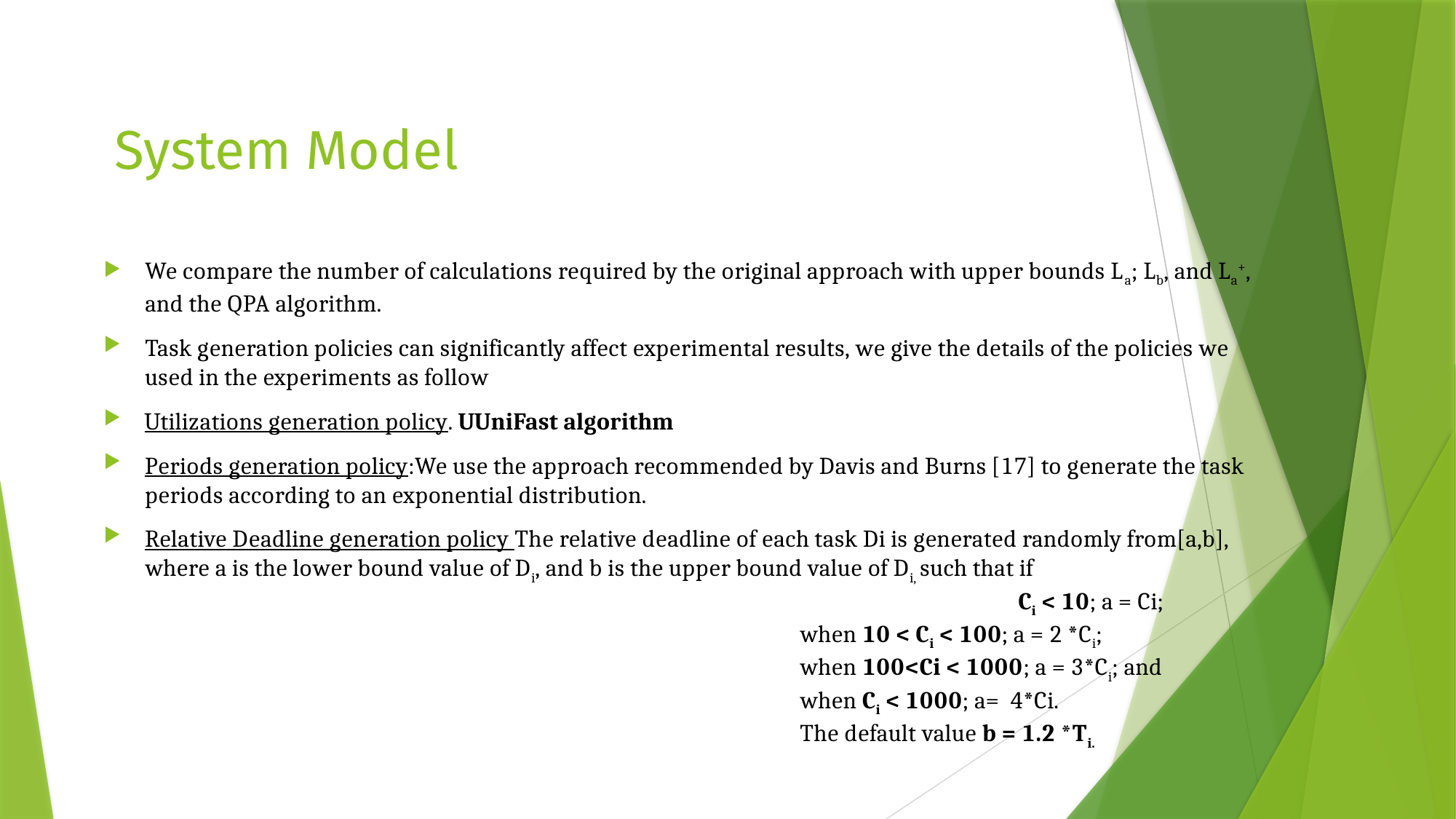

# System Model
We compare the number of calculations required by the original approach with upper bounds La; Lb, and La+, and the QPA algorithm.
Task generation policies can significantly affect experimental results, we give the details of the policies we used in the experiments as follow
Utilizations generation policy. UUniFast algorithm
Periods generation policy:We use the approach recommended by Davis and Burns [17] to generate the task periods according to an exponential distribution.
Relative Deadline generation policy The relative deadline of each task Di is generated randomly from[a,b], where a is the lower bound value of Di, and b is the upper bound value of Di, such that if
								Ci < 10; a = Ci;
						when 10 < Ci < 100; a = 2 *Ci;
						when 100<Ci < 1000; a = 3*Ci; and
						when Ci < 1000; a=  4*Ci.
						The default value b = 1.2 *Ti.